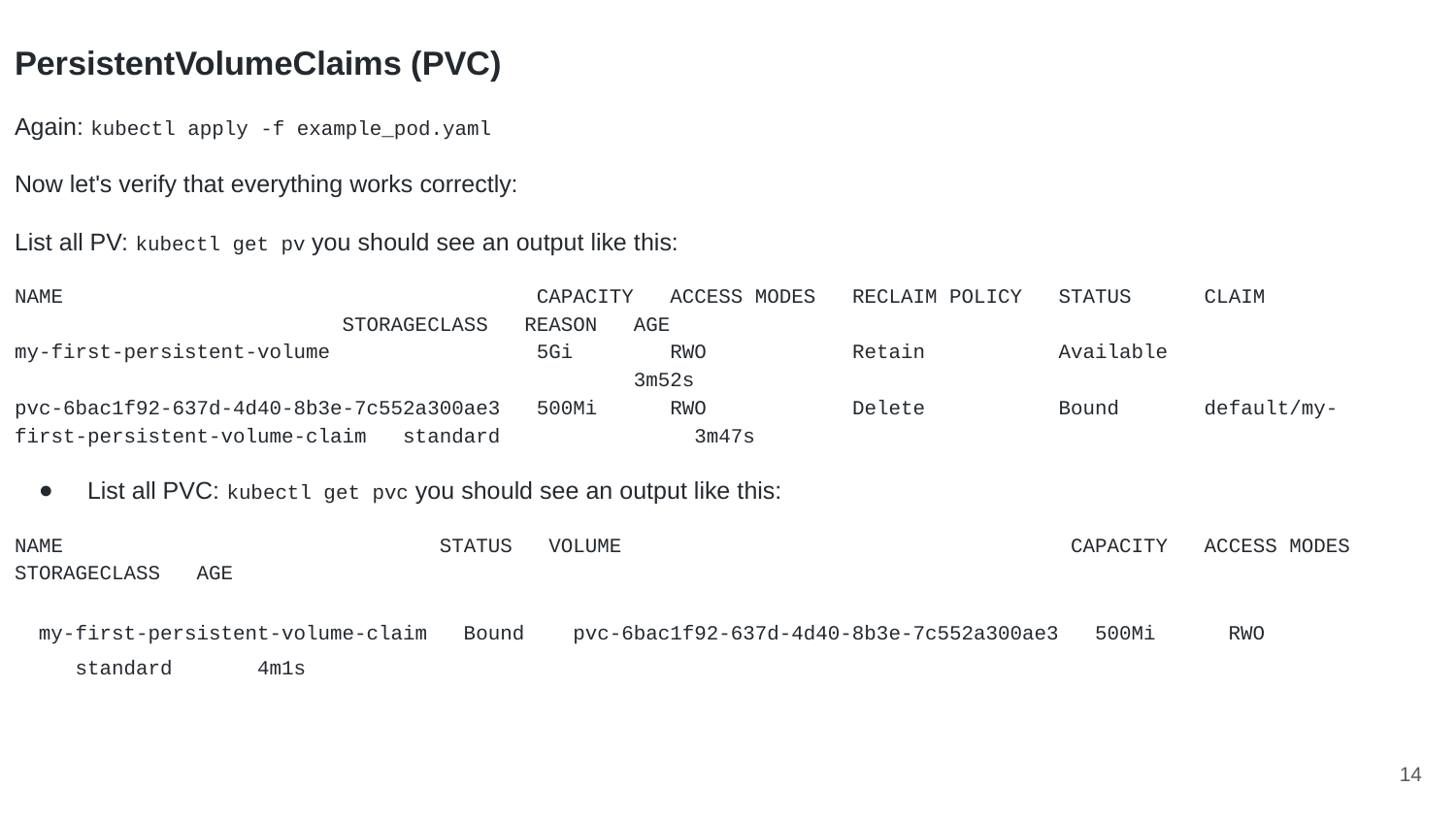

PersistentVolumeClaims (PVC)
Again: kubectl apply -f example_pod.yaml
Now let's verify that everything works correctly:
List all PV: kubectl get pv you should see an output like this:
NAME                                       CAPACITY   ACCESS MODES   RECLAIM POLICY   STATUS      CLAIM                                      STORAGECLASS   REASON   AGE
my-first-persistent-volume                 5Gi        RWO            Retain           Available                                                                      3m52s
pvc-6bac1f92-637d-4d40-8b3e-7c552a300ae3   500Mi      RWO            Delete           Bound       default/my-first-persistent-volume-claim   standard                3m47s
List all PVC: kubectl get pvc you should see an output like this:
NAME                               STATUS   VOLUME                                     CAPACITY   ACCESS MODES   STORAGECLASS   AGE
my-first-persistent-volume-claim   Bound    pvc-6bac1f92-637d-4d40-8b3e-7c552a300ae3   500Mi      RWO            standard       4m1s

14